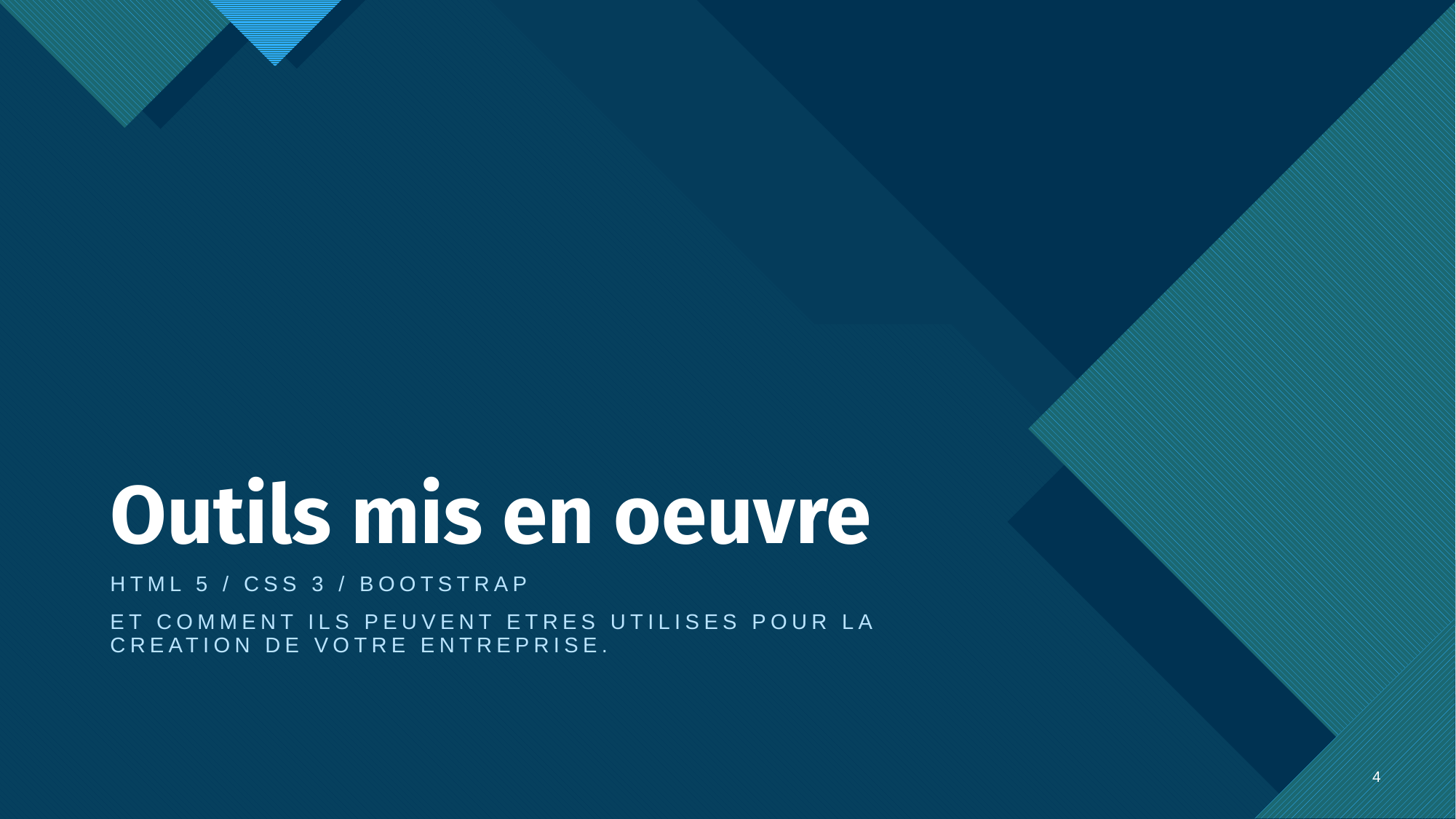

# Outils mis en oeuvre
HTML 5 / CSS 3 / BOOTSTRAP
ET COMMENT ILS PEUVENT ETRES UTILISES POUR LA CREATION DE VOTRE ENTREPRISE.
4